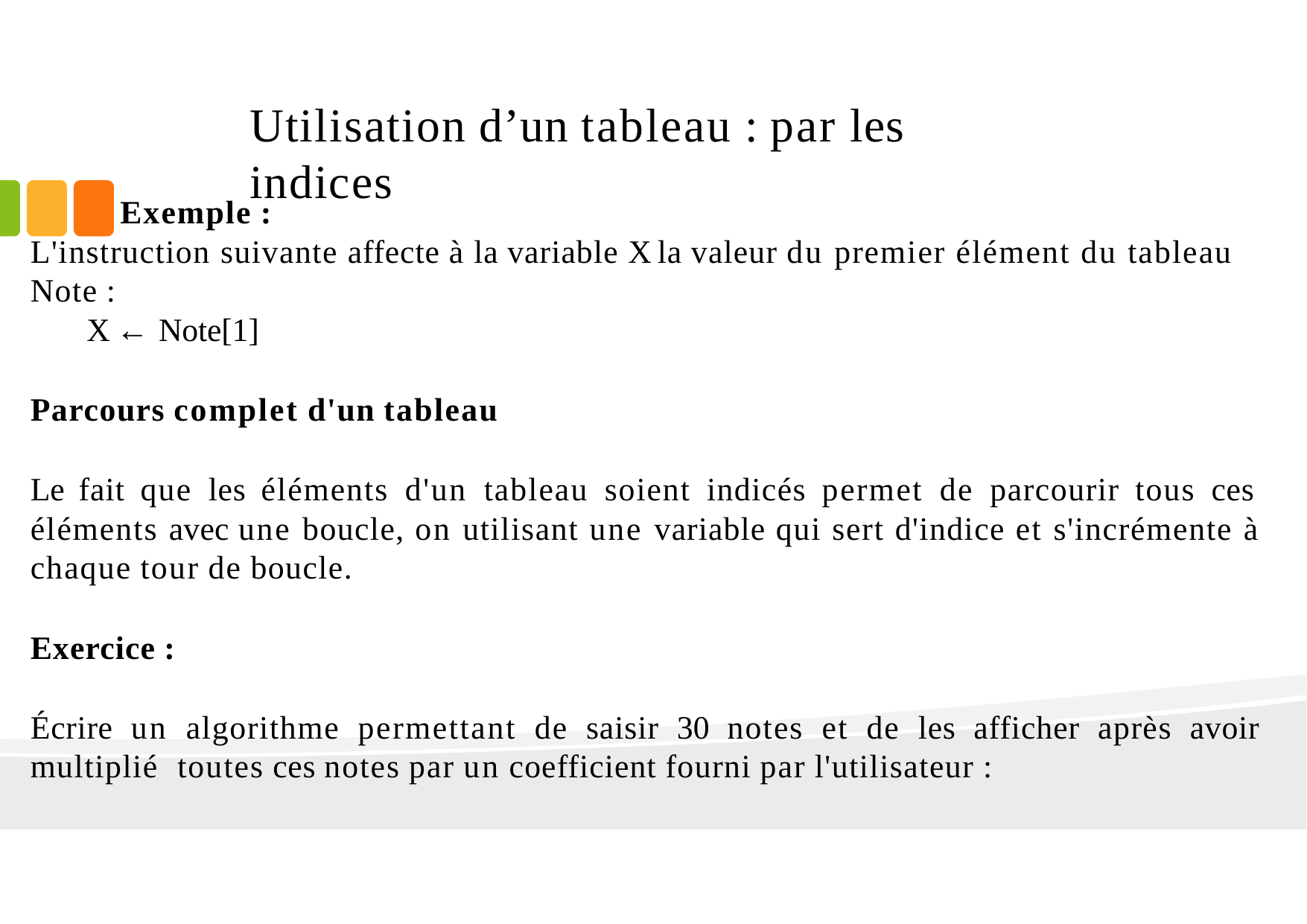

# Utilisation d’un tableau : par les indices
Exemple :
L'instruction suivante affecte à la variable X la valeur du premier élément du tableau  Note :
X ← Note[1]

Parcours complet d'un tableau

Le fait que les éléments d'un tableau soient indicés permet de parcourir tous ces  éléments avec une boucle, on utilisant une variable qui sert d'indice et s'incrémente à  chaque tour de boucle.

Exercice :

Écrire un algorithme permettant de saisir 30 notes et de les afficher après avoir multiplié  toutes ces notes par un coefficient fourni par l'utilisateur :